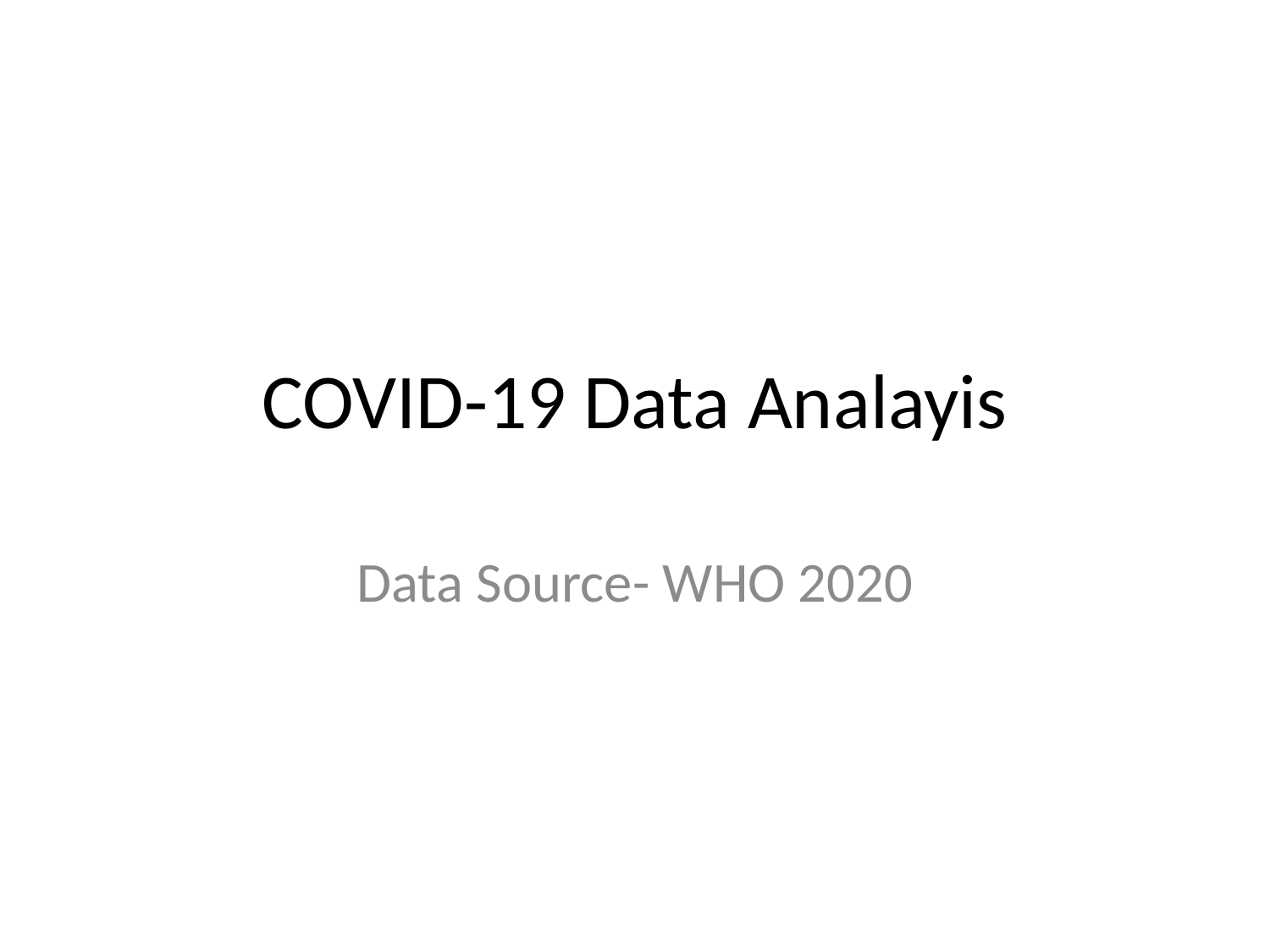

# COVID-19 Data Analayis
Data Source- WHO 2020